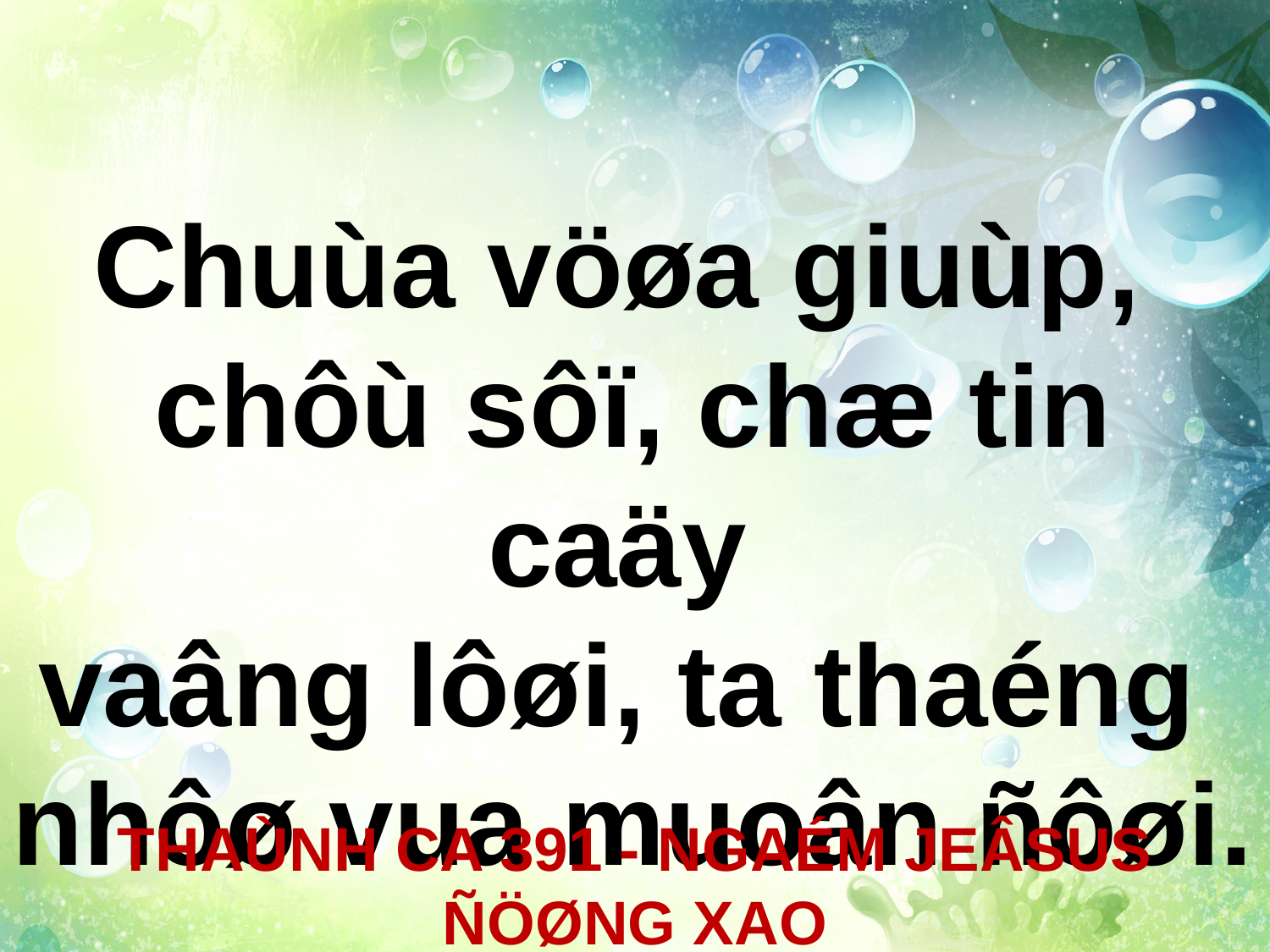

Chuùa vöøa giuùp,
chôù sôï, chæ tin caäy
vaâng lôøi, ta thaéng
nhôø vua muoân ñôøi.
THAÙNH CA 391 - NGAÉM JEÂSUS ÑÖØNG XAO